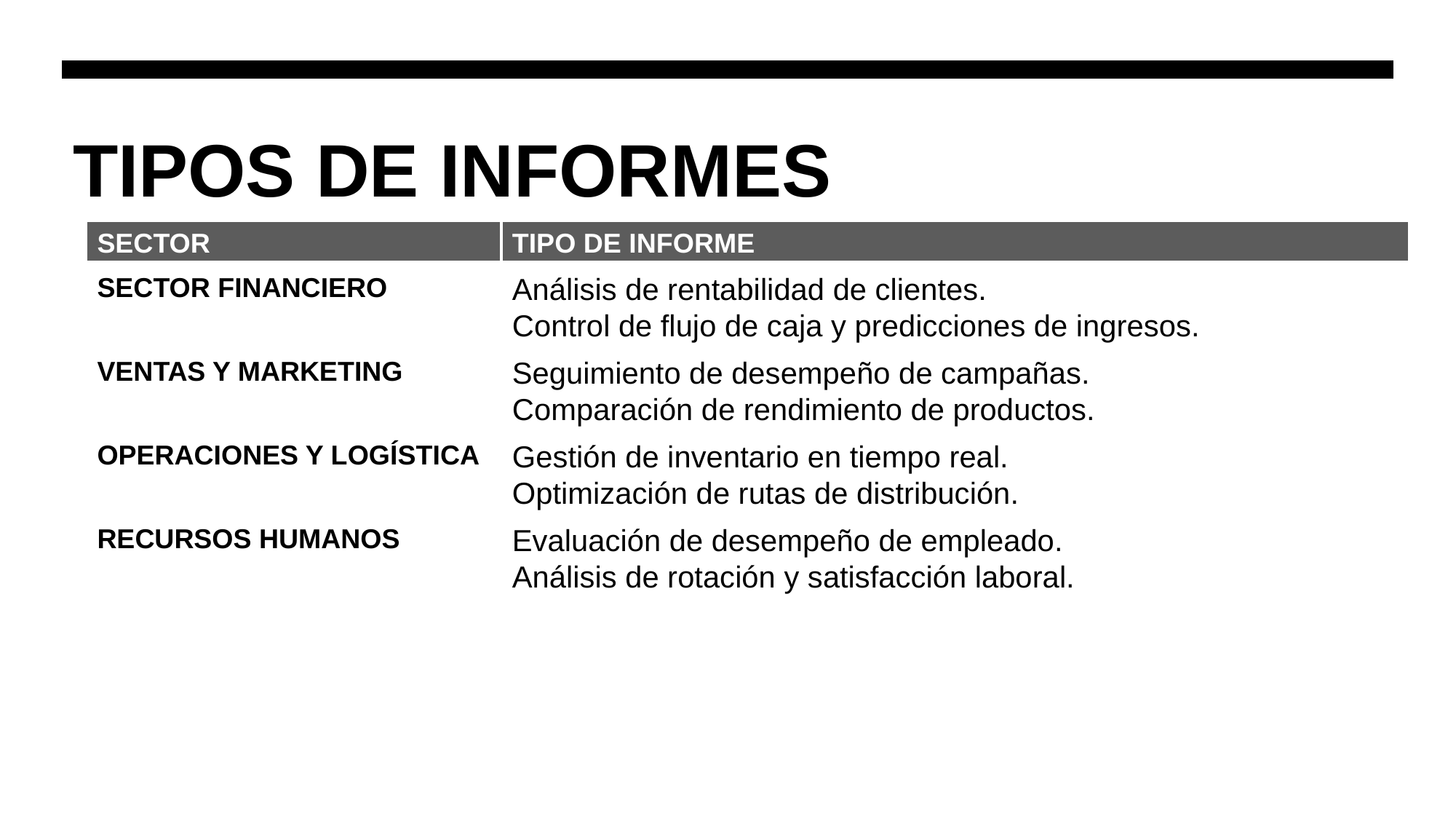

# TIPOS DE INFORMES
| SECTOR | TIPO DE INFORME |
| --- | --- |
| SECTOR FINANCIERO | Análisis de rentabilidad de clientes. Control de flujo de caja y predicciones de ingresos. |
| VENTAS Y MARKETING | Seguimiento de desempeño de campañas. Comparación de rendimiento de productos. |
| OPERACIONES Y LOGÍSTICA | Gestión de inventario en tiempo real. Optimización de rutas de distribución. |
| RECURSOS HUMANOS | Evaluación de desempeño de empleado. Análisis de rotación y satisfacción laboral. |